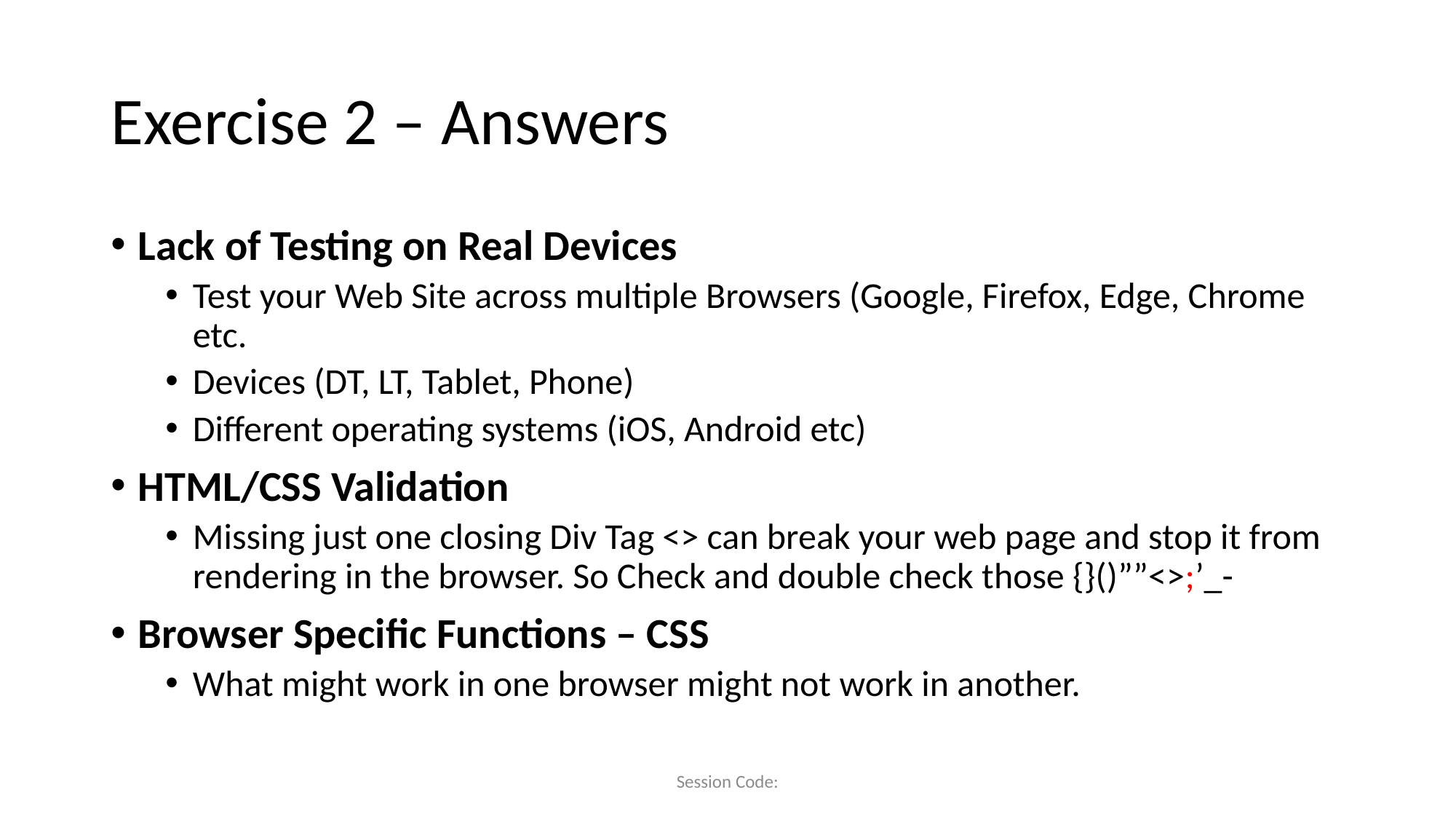

# Exercise 2 – Answers
Lack of Testing on Real Devices
Test your Web Site across multiple Browsers (Google, Firefox, Edge, Chrome etc.
Devices (DT, LT, Tablet, Phone)
Different operating systems (iOS, Android etc)
HTML/CSS Validation
Missing just one closing Div Tag <> can break your web page and stop it from rendering in the browser. So Check and double check those {}()””<>;’_-
Browser Specific Functions – CSS
What might work in one browser might not work in another.
Session Code: